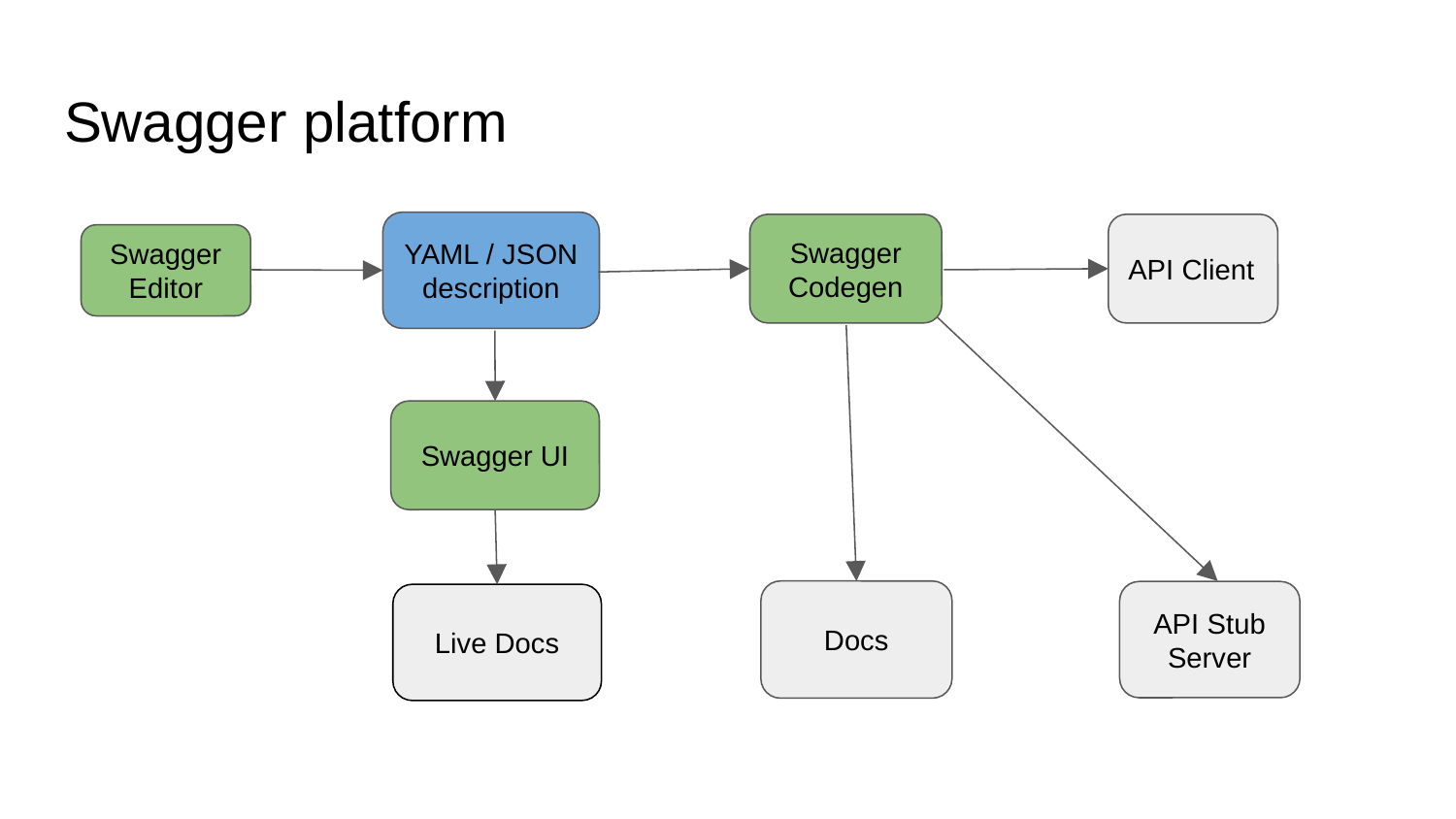

# Swagger platform

YAML / JSON
description
Swagger Codegen
API Client
Swagger Editor
Swagger UI
Docs
API Stub Server
Live Docs